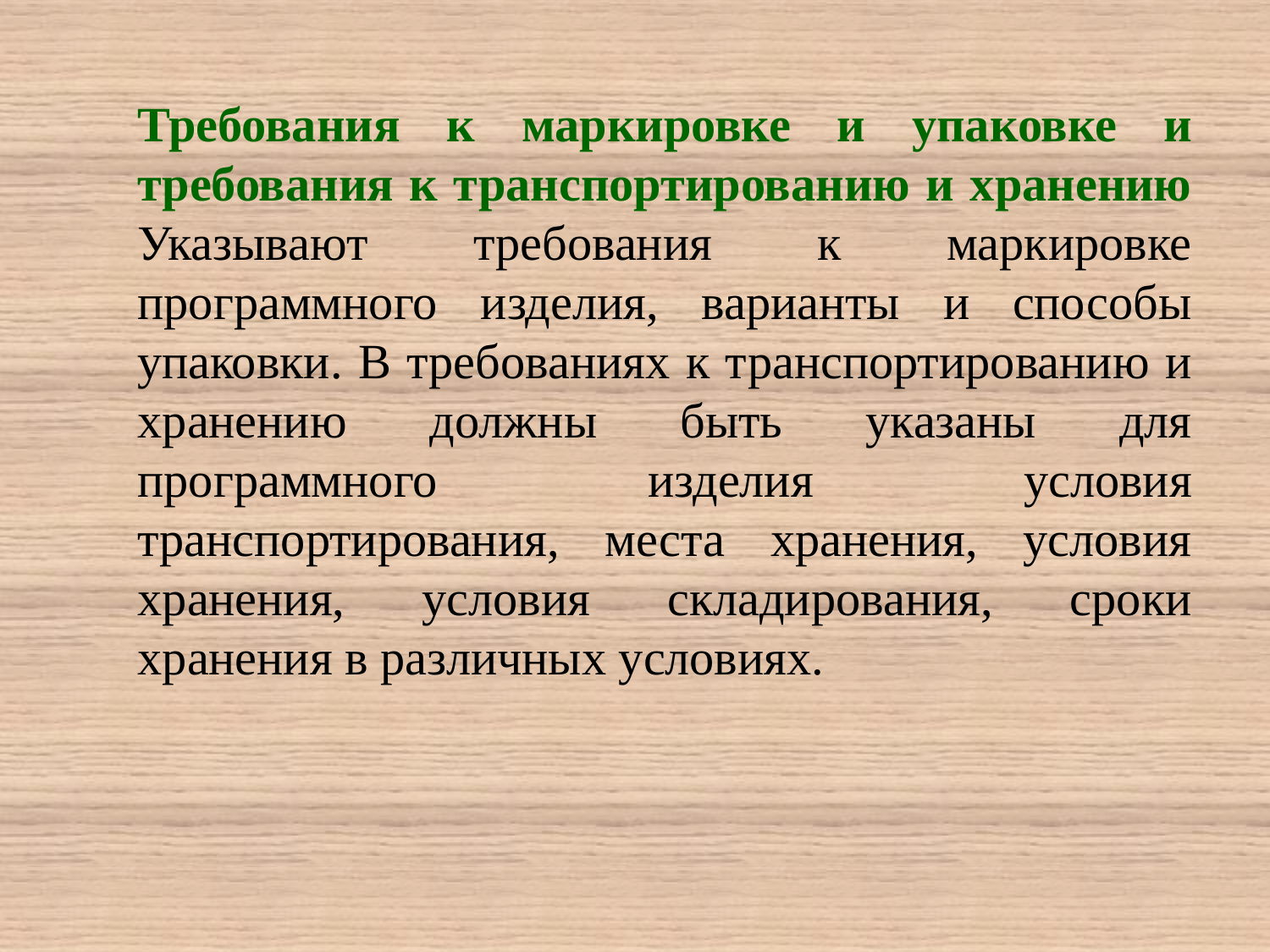

Требования к маркировке и упаковке и требования к транспортированию и хранению Указывают требования к маркировке программного изделия, варианты и способы упаковки. В требованиях к транспортированию и хранению должны быть указаны для программного изделия условия транспортирования, места хранения, условия хранения, условия складирования, сроки хранения в различных условиях.